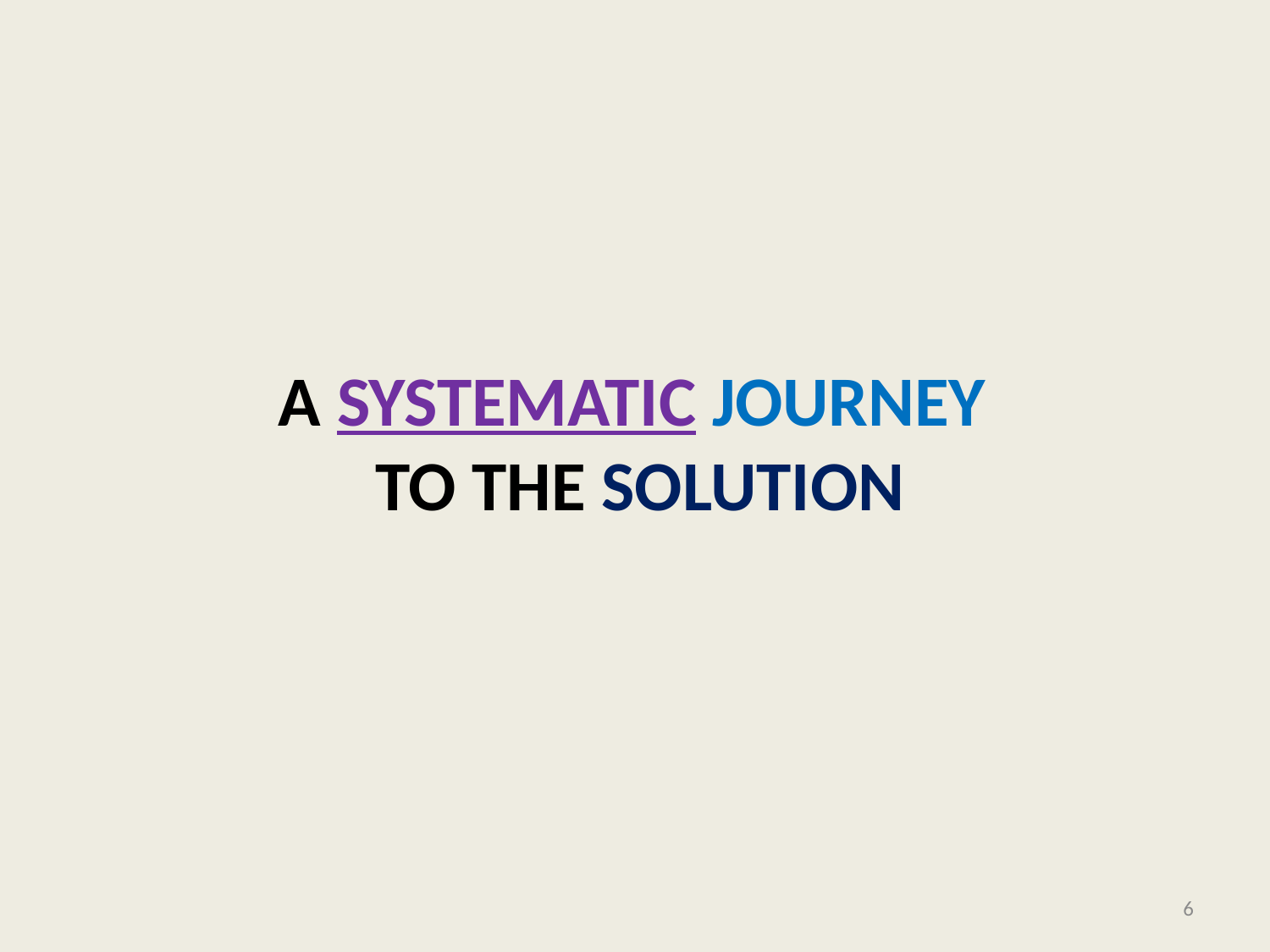

# A systematic Journey to the solution
6